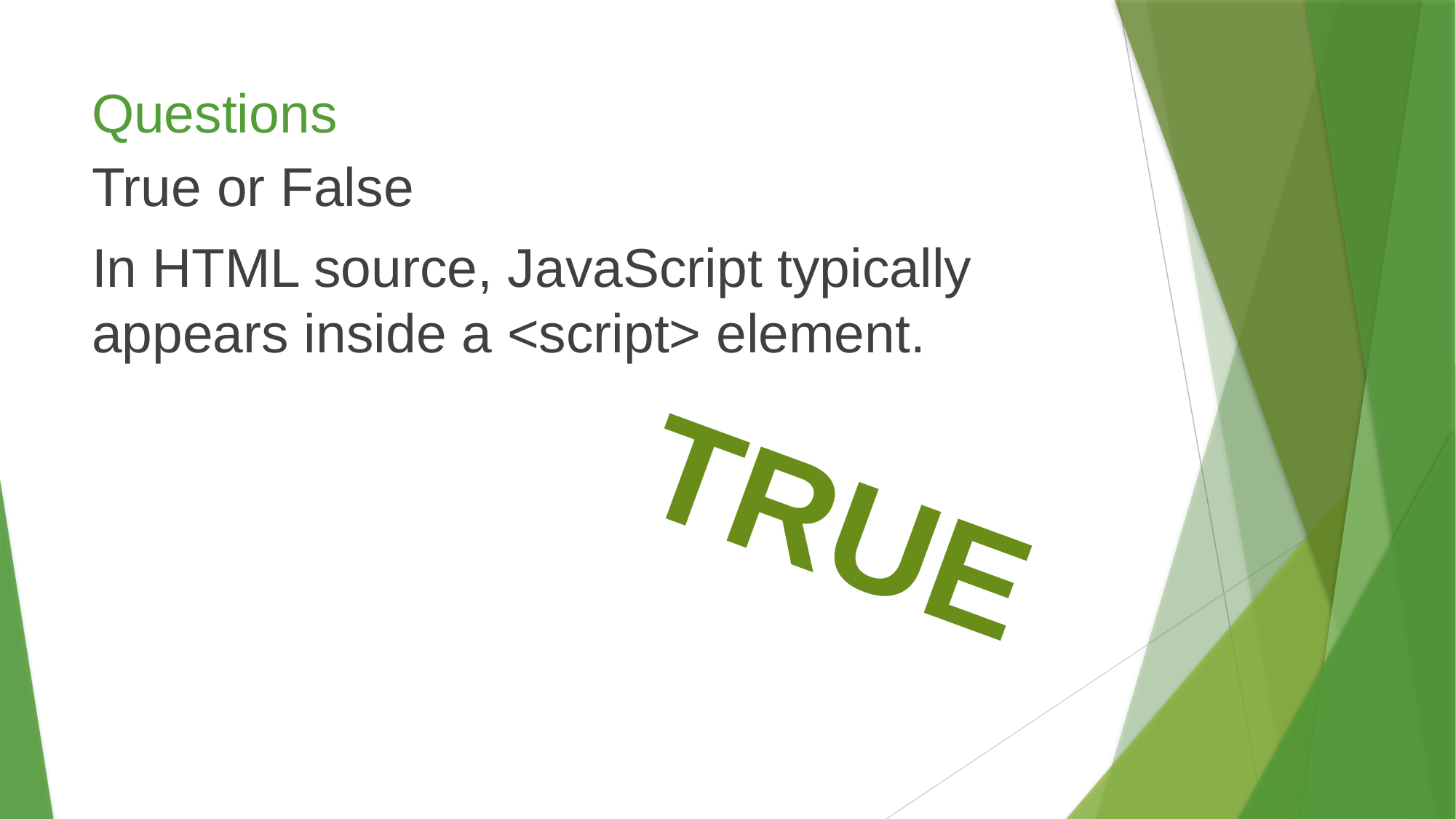

# Questions
True or False
In HTML source, JavaScript typically appears inside a <script> element.
TRUE